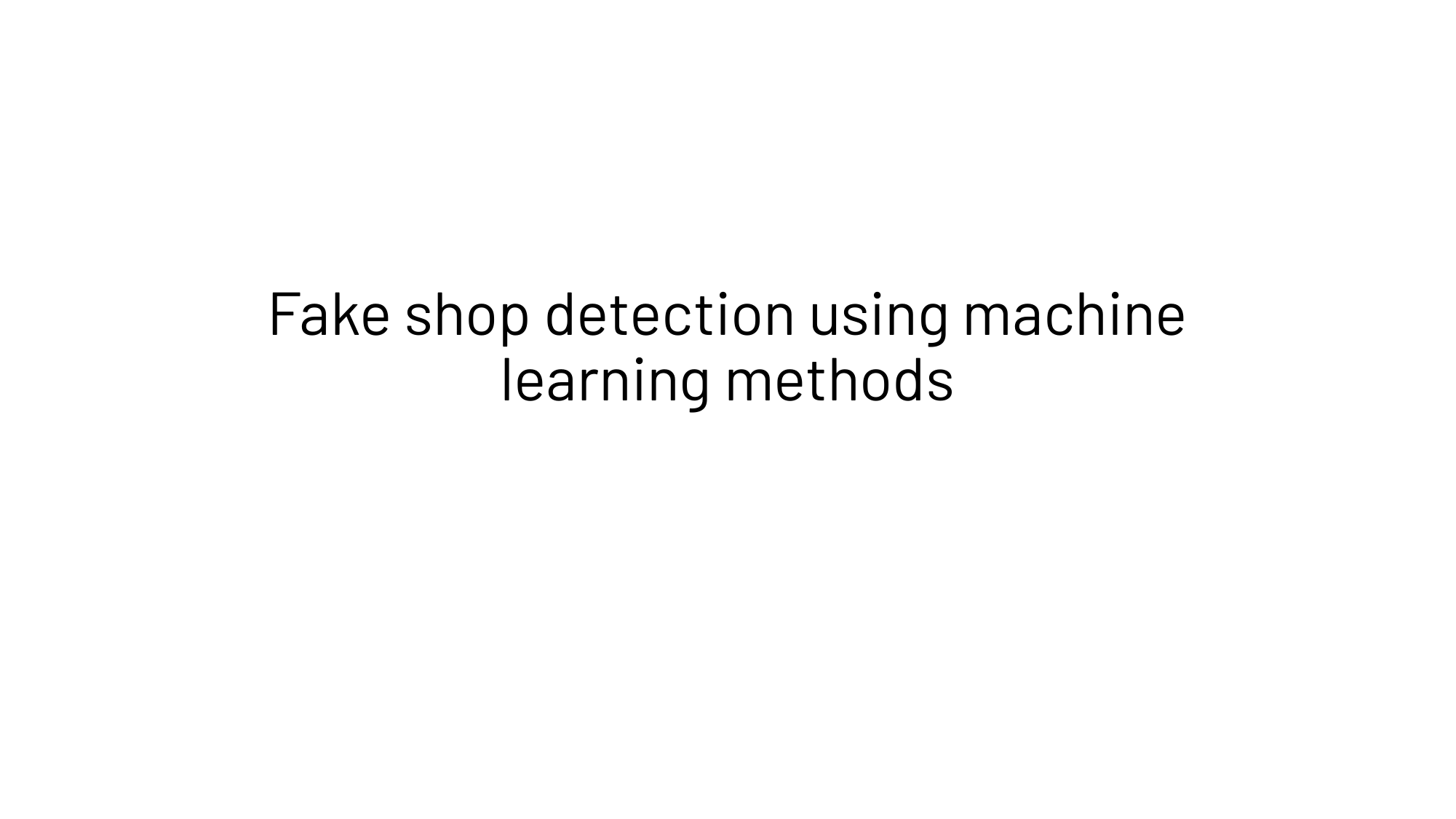

# Fake shop detection using machine learning methods